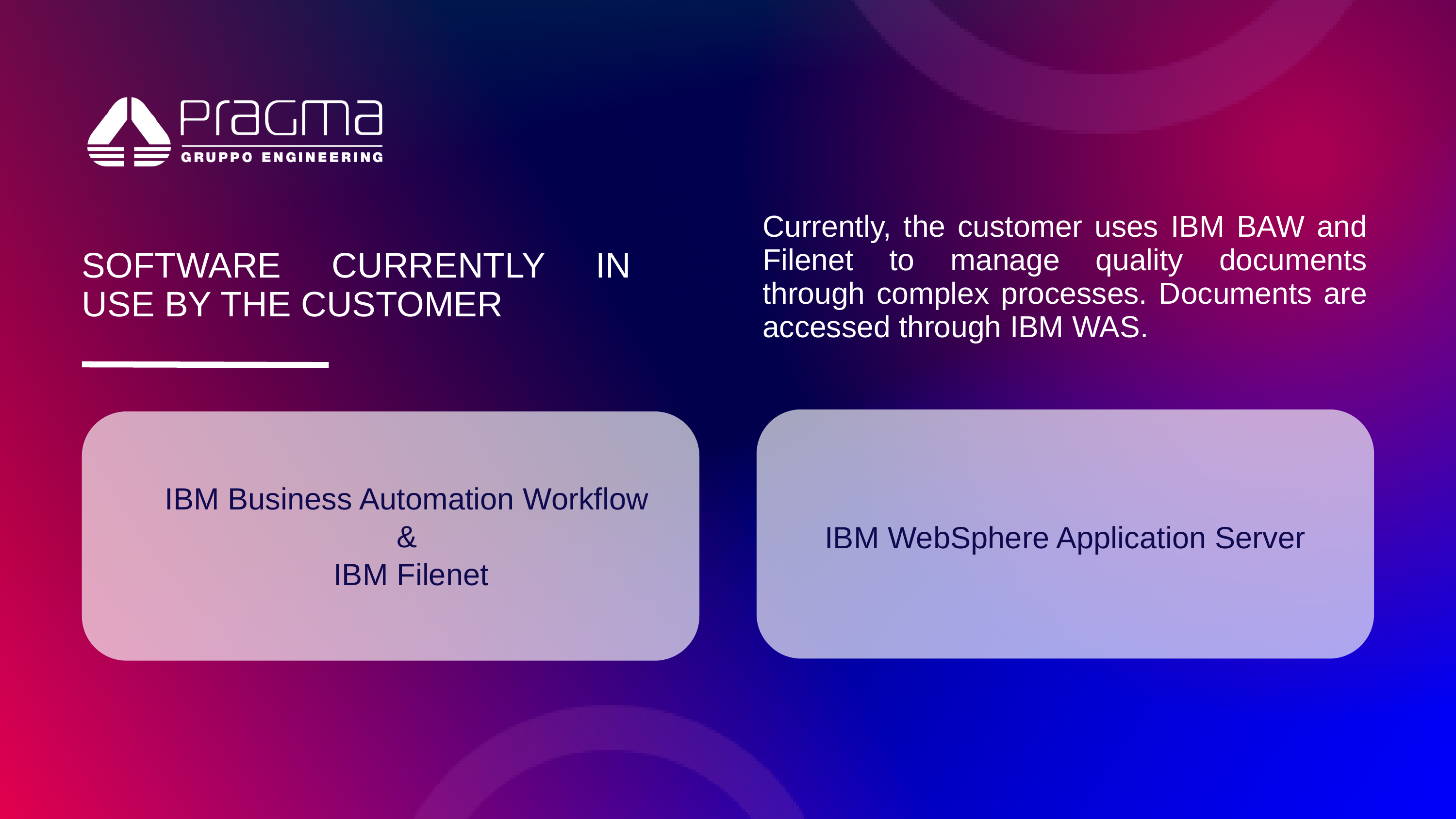

Currently, the customer uses IBM BAW and Filenet to manage quality documents through complex processes. Documents are accessed through IBM WAS.

SOFTWARE CURRENTLY IN USE BY THE CUSTOMER

IBM Business Automation Workflow
&
IBM Filenet

IBM WebSphere Application Server